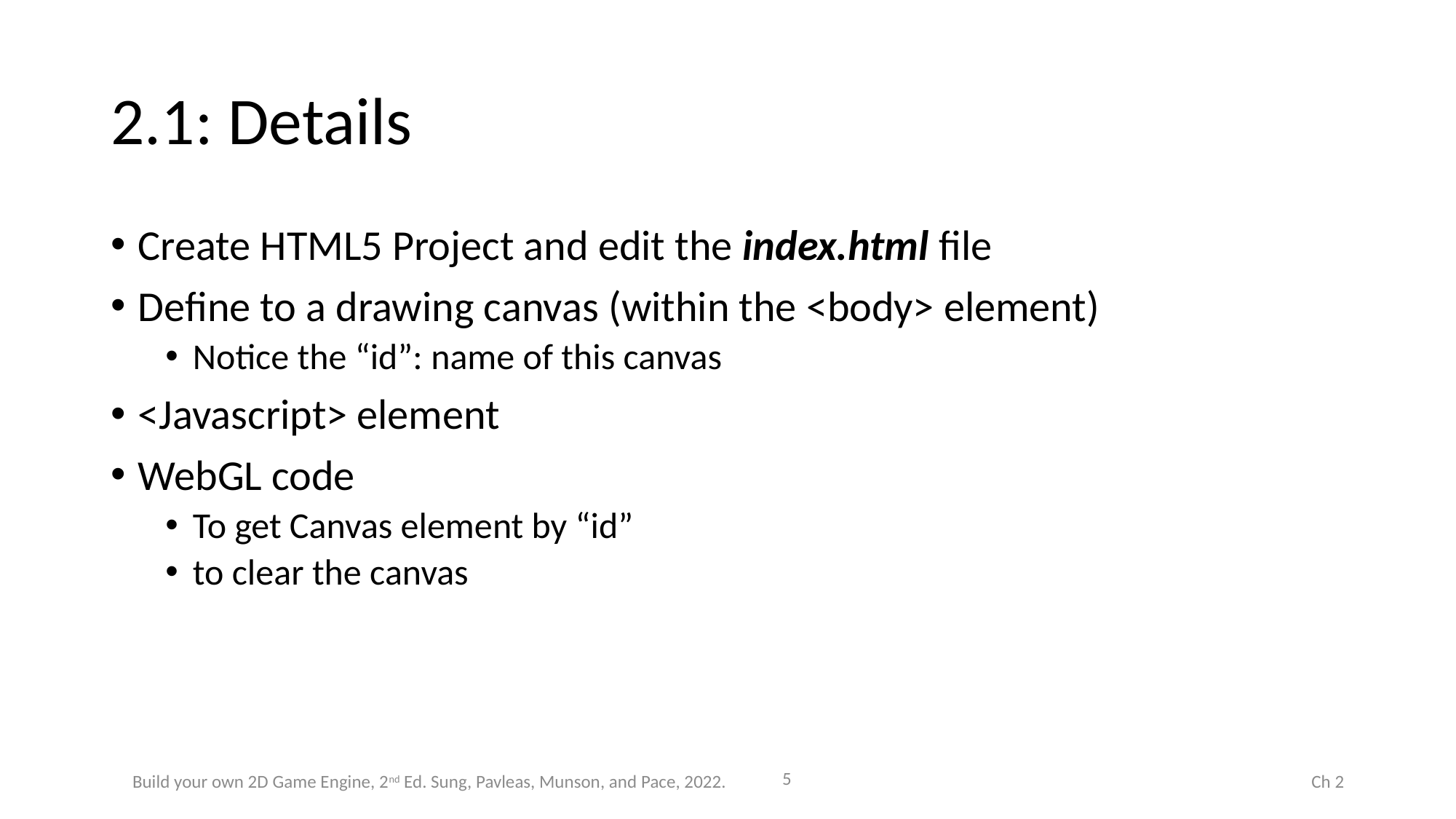

# 2.1: Details
Create HTML5 Project and edit the index.html file
Define to a drawing canvas (within the <body> element)
Notice the “id”: name of this canvas
<Javascript> element
WebGL code
To get Canvas element by “id”
to clear the canvas